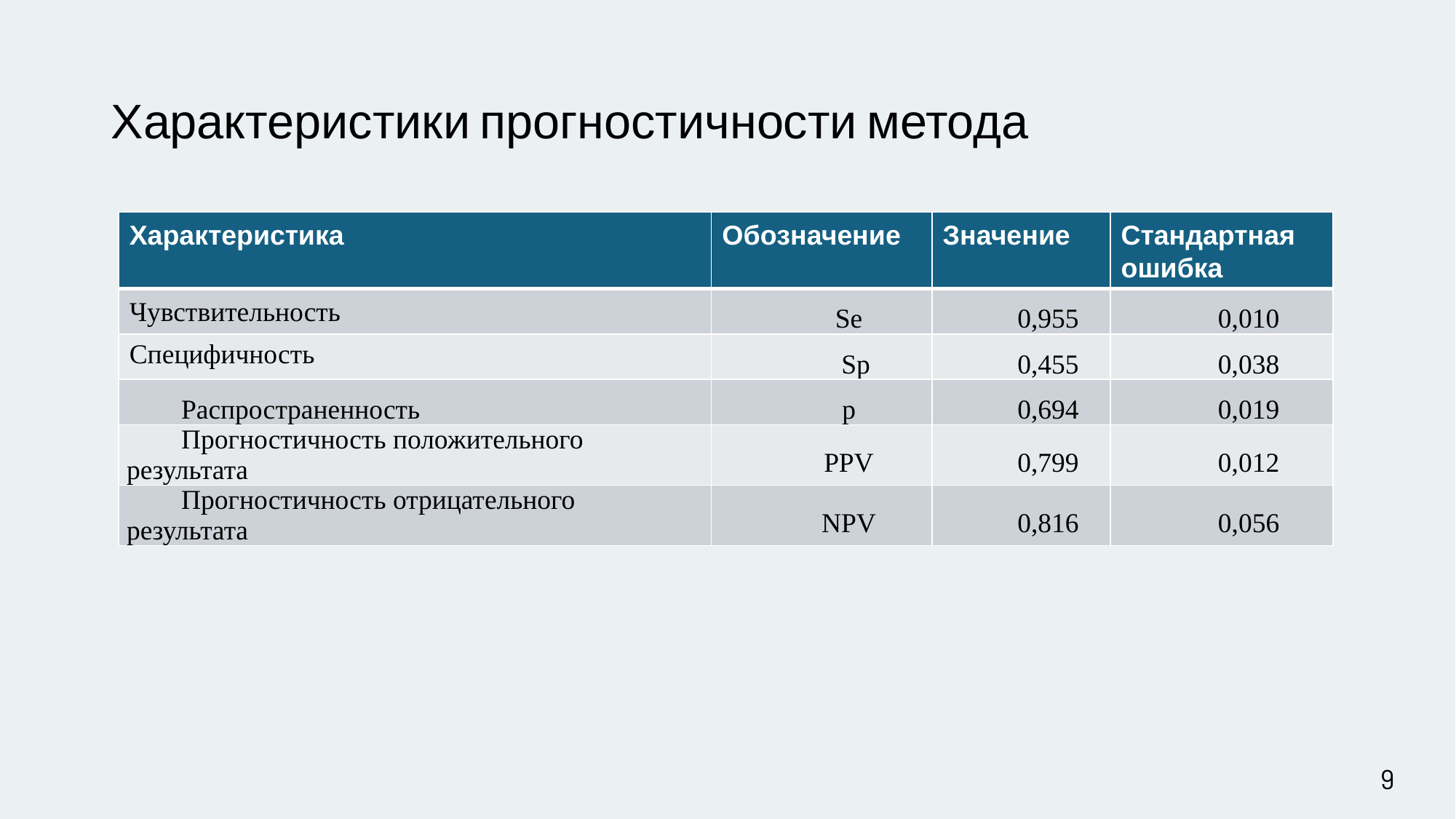

Характеристики прогностичности метода
| Характеристика | Обозначение | Значение | Стандартная ошибка |
| --- | --- | --- | --- |
| Чувствительность | Se | 0,955 | 0,010 |
| Специфичность | Sp | 0,455 | 0,038 |
| Распространенность | p | 0,694 | 0,019 |
| Прогностичность положительного результата | PPV | 0,799 | 0,012 |
| Прогностичность отрицательного результата | NPV | 0,816 | 0,056 |
9